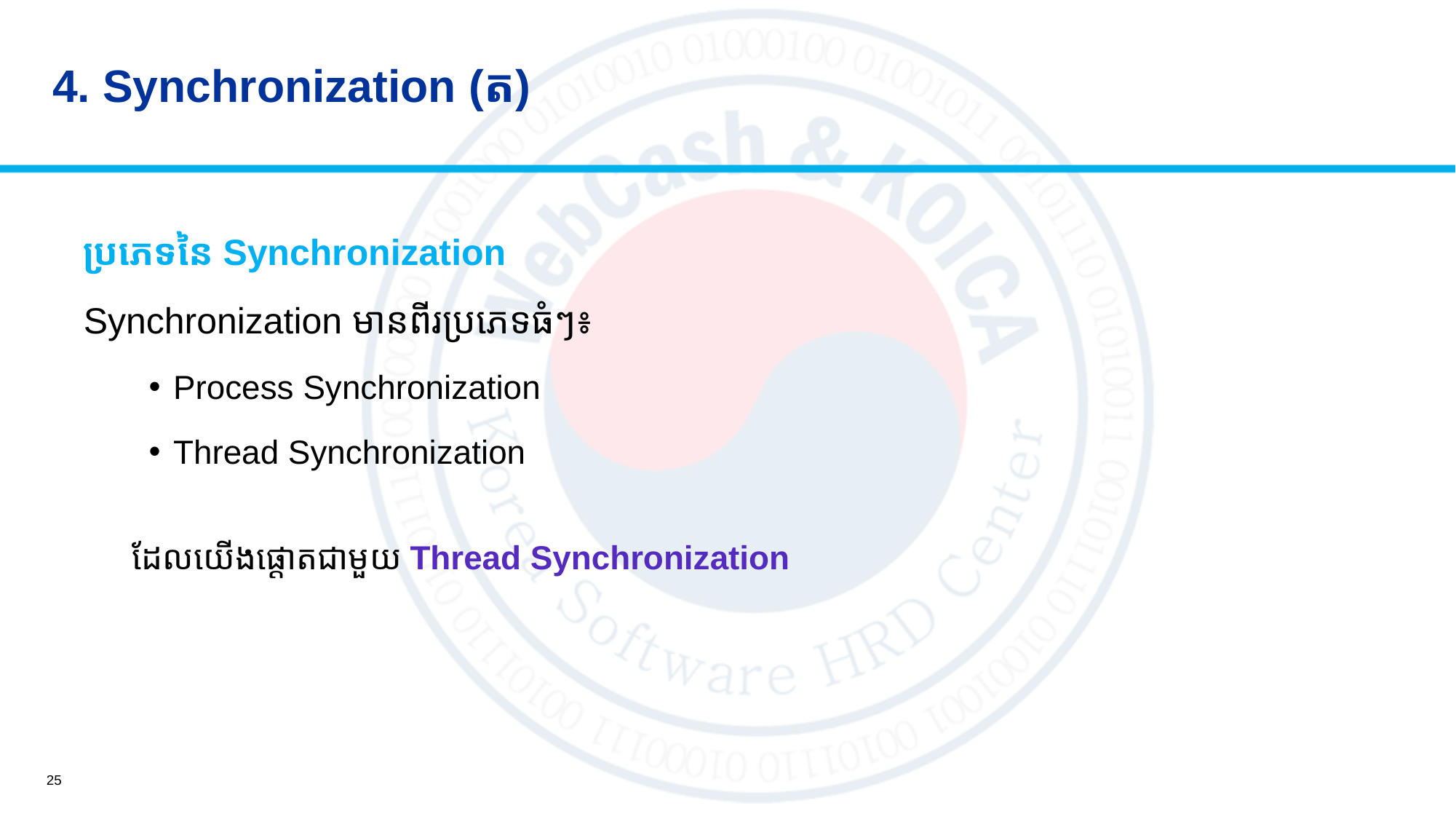

# 4. Synchronization (ត)
ប្រភេទនៃ Synchronization
Synchronization មាន​ពីរប្រភេទធំៗ៖
Process Synchronization
Thread Synchronization
ដែល​យើងផ្ដោតជាមួយ Thread Synchronization
25